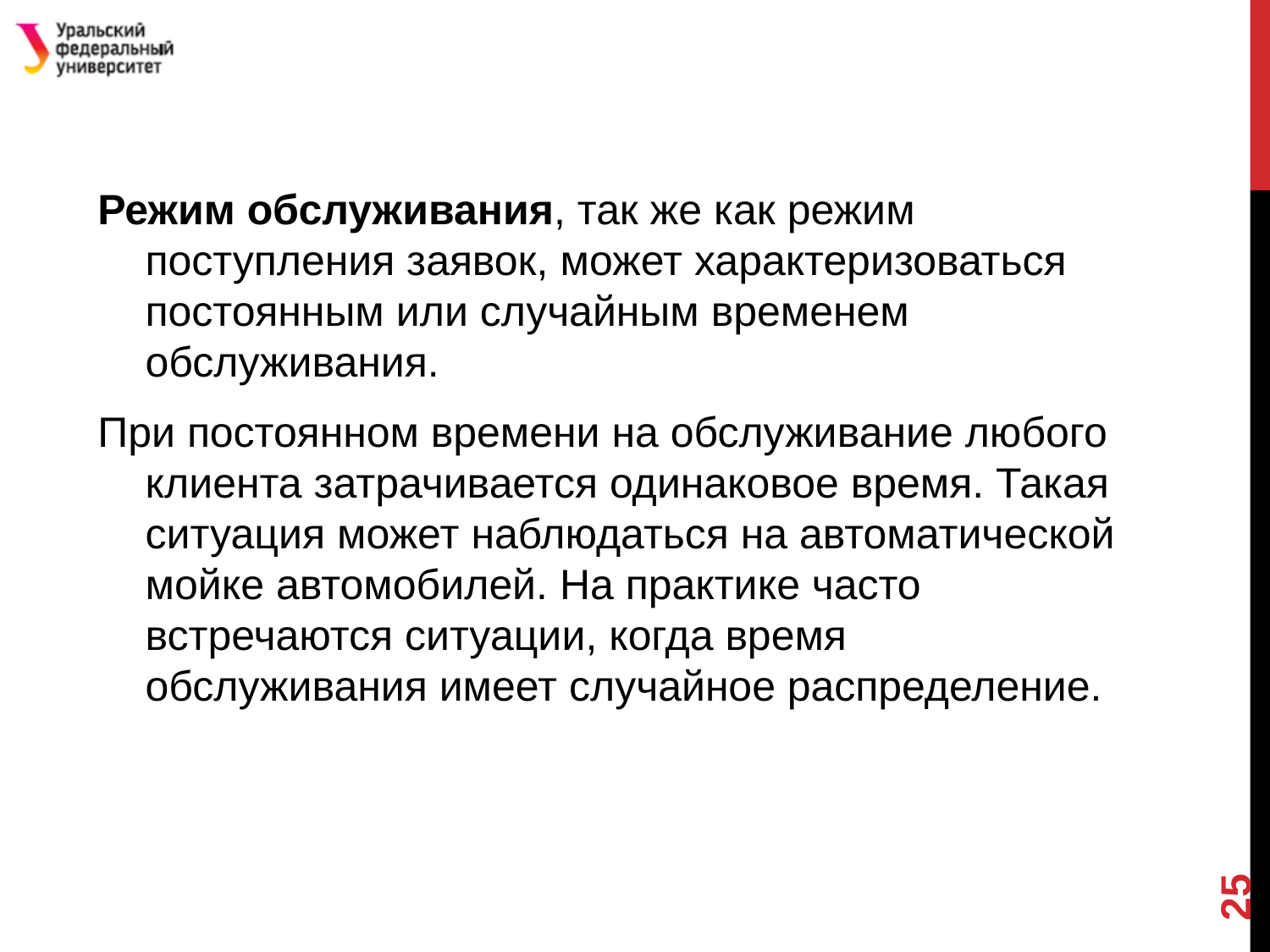

#
Режим обслуживания, так же как режим поступления заявок, может характеризоваться постоянным или случайным временем обслуживания.
При постоянном времени на обслуживание любого клиента затрачивается одинаковое время. Такая ситуация может наблюдаться на автоматической мойке автомобилей. На практике часто встречаются ситуации, когда время обслуживания имеет случайное распределение.
25